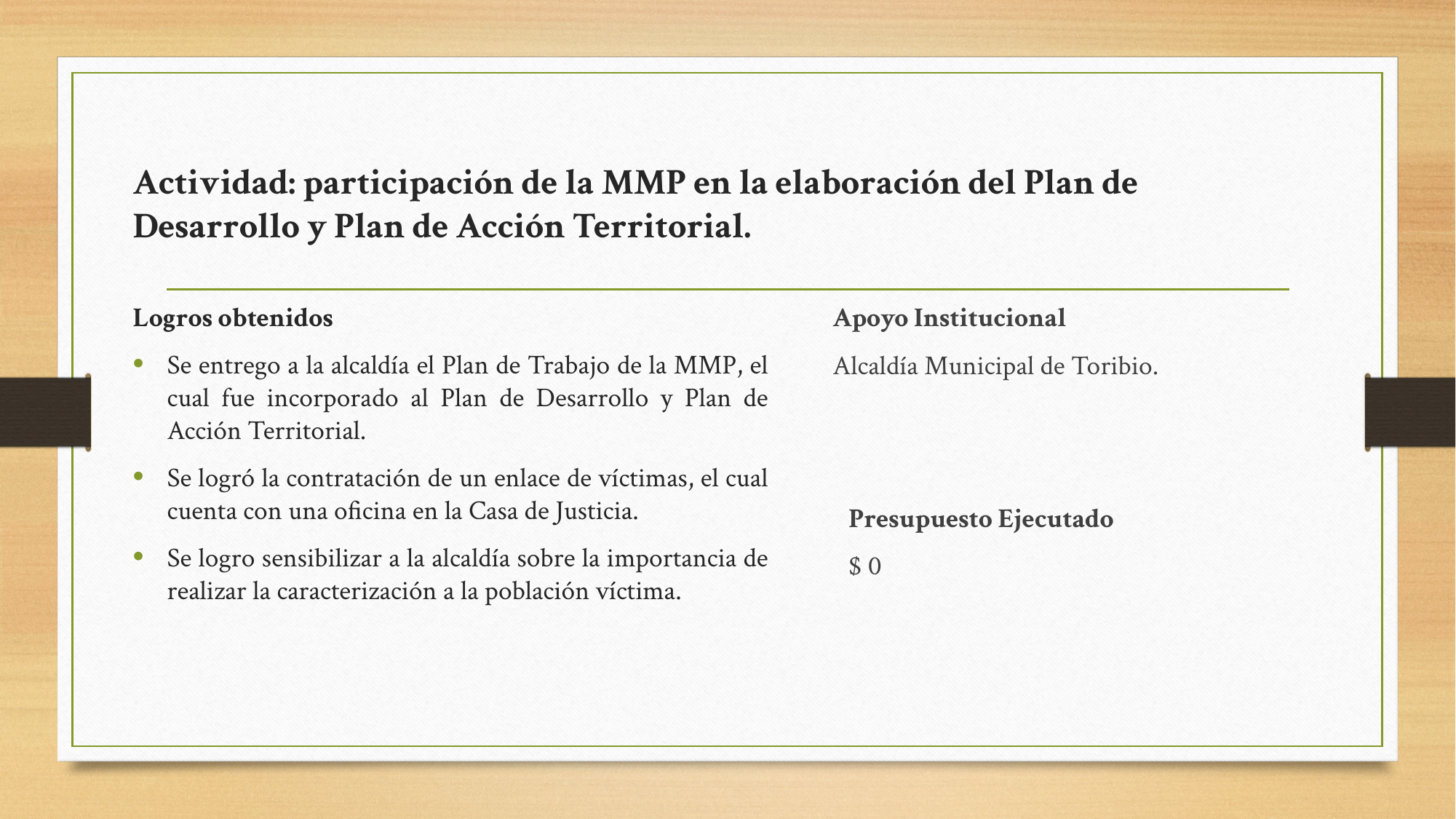

# Actividad: participación de la MMP en la elaboración del Plan de Desarrollo y Plan de Acción Territorial.
Logros obtenidos
Se entrego a la alcaldía el Plan de Trabajo de la MMP, el cual fue incorporado al Plan de Desarrollo y Plan de Acción Territorial.
Se logró la contratación de un enlace de víctimas, el cual cuenta con una oficina en la Casa de Justicia.
Se logro sensibilizar a la alcaldía sobre la importancia de realizar la caracterización a la población víctima.

Apoyo Institucional
Alcaldía Municipal de Toribio.
Presupuesto Ejecutado
$ 0